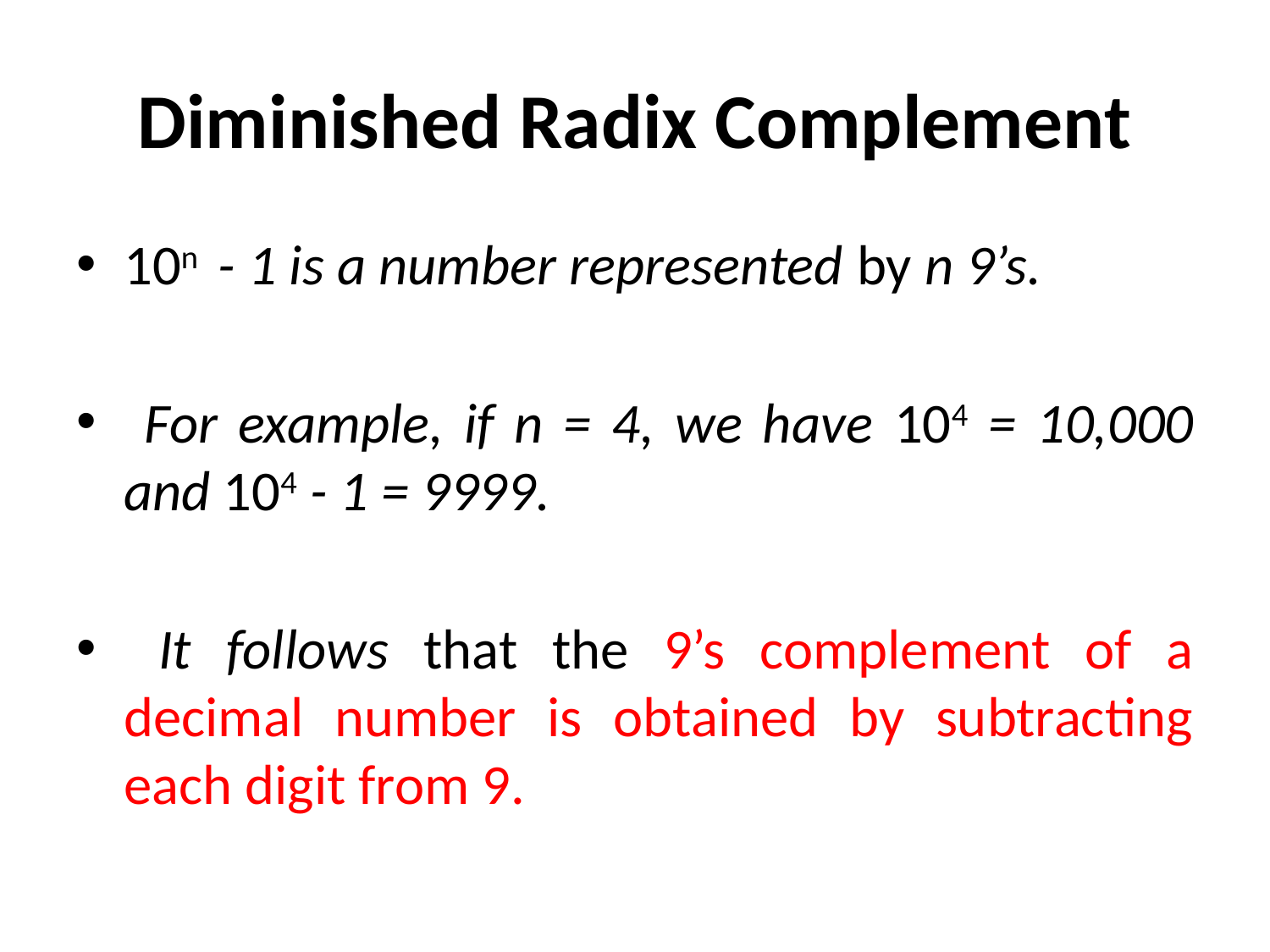

# Diminished Radix Complement
10n  - 1 is a number represented by n 9’s.

 For example, if n = 4, we have 104 = 10,000 and 104 - 1 = 9999.

 It follows that the 9’s complement of a decimal number is obtained by subtracting each digit from 9.